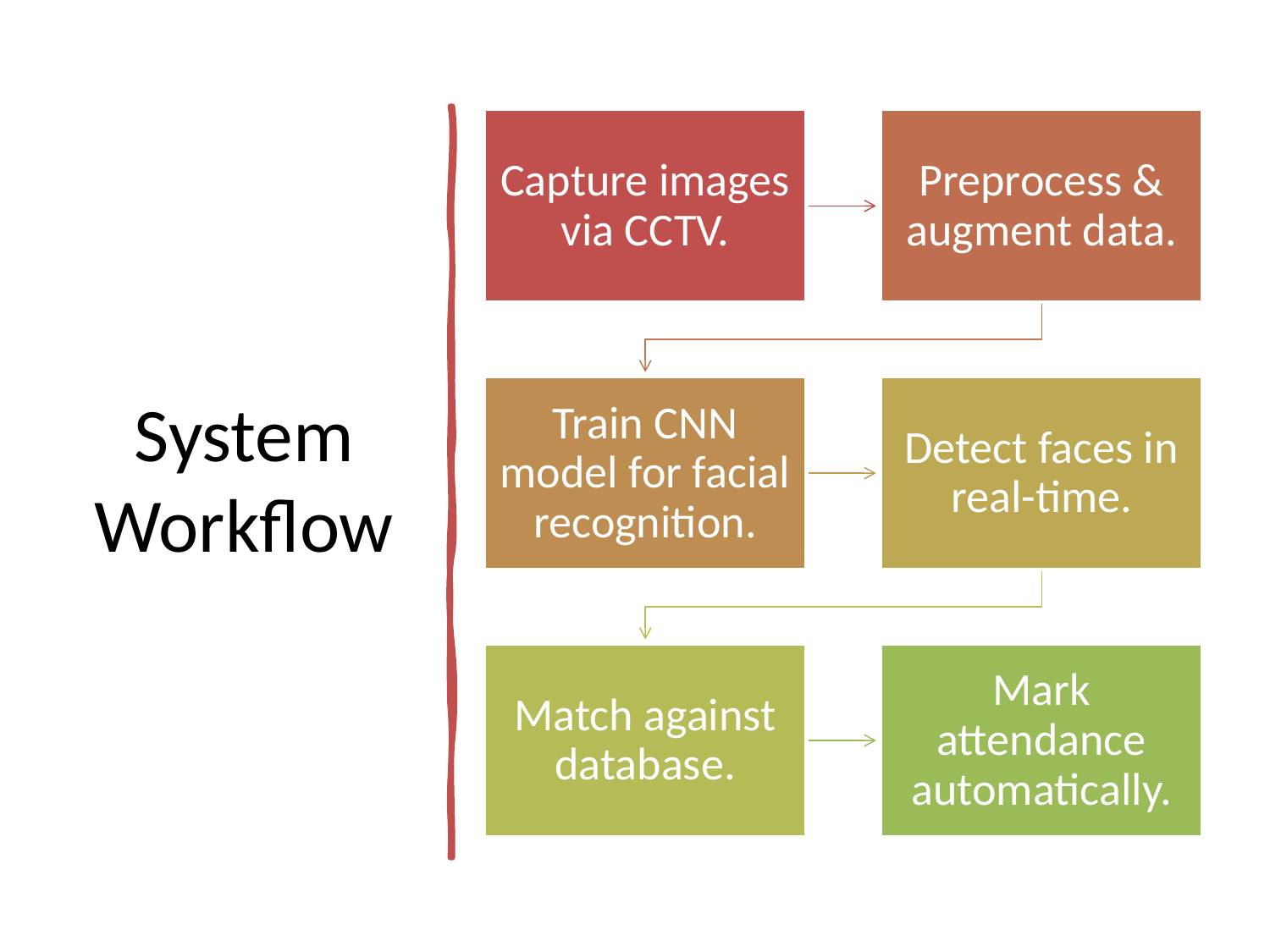

Capture images via CCTV.

Preprocess & augment data.

Train CNN model for facial recognition.

Detect faces in real-time.

Match against database.
Mark attendance automatically.
# System Workflow